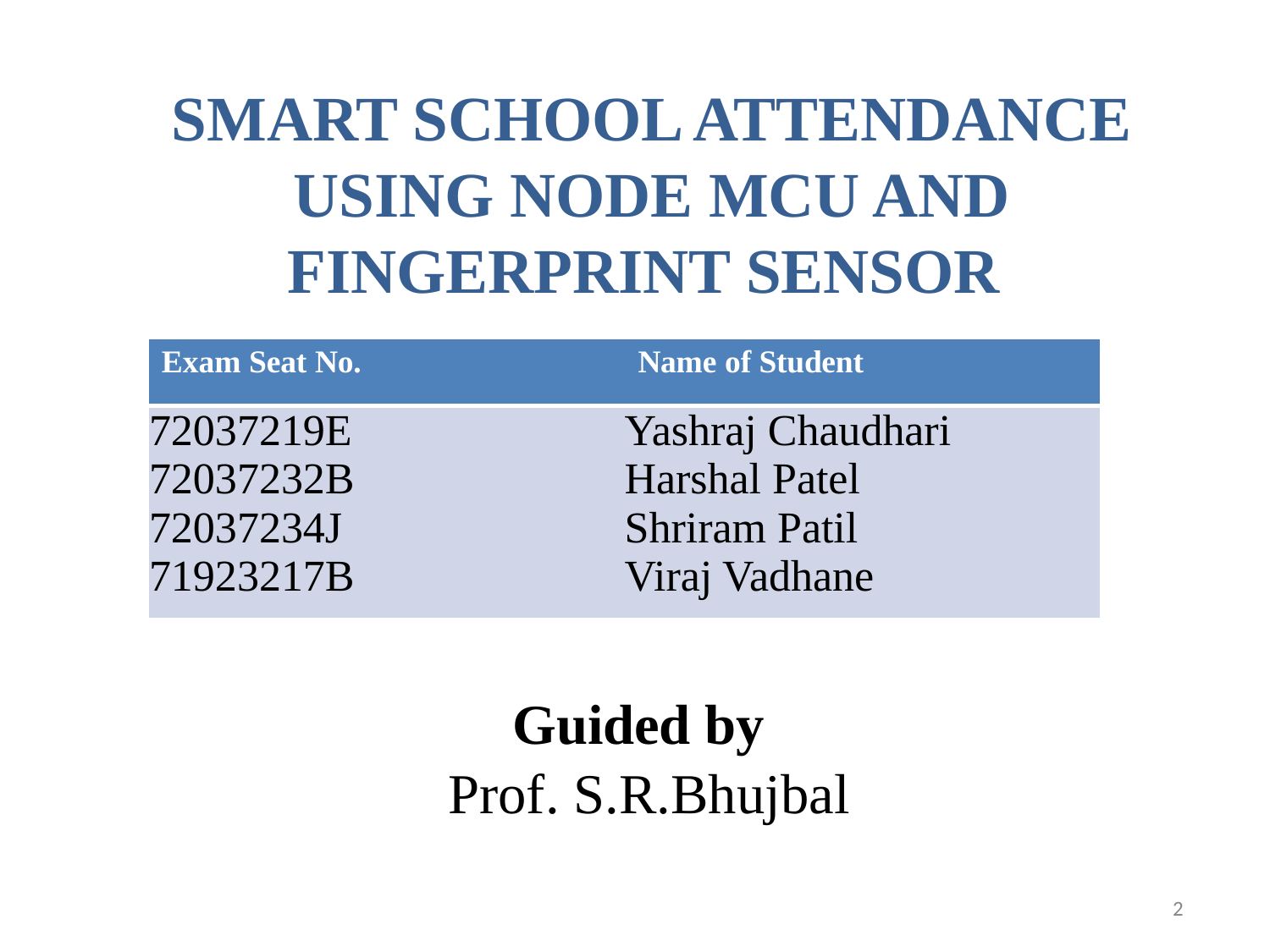

# SMART SCHOOL ATTENDANCE USING NODE MCU AND FINGERPRINT SENSOR
| Exam Seat No. | Name of Student |
| --- | --- |
| 72037219E 72037232B 72037234J 71923217B | Yashraj Chaudhari Harshal Patel Shriram Patil Viraj Vadhane |
                                Guided by
                           Prof. S.R.Bhujbal
2